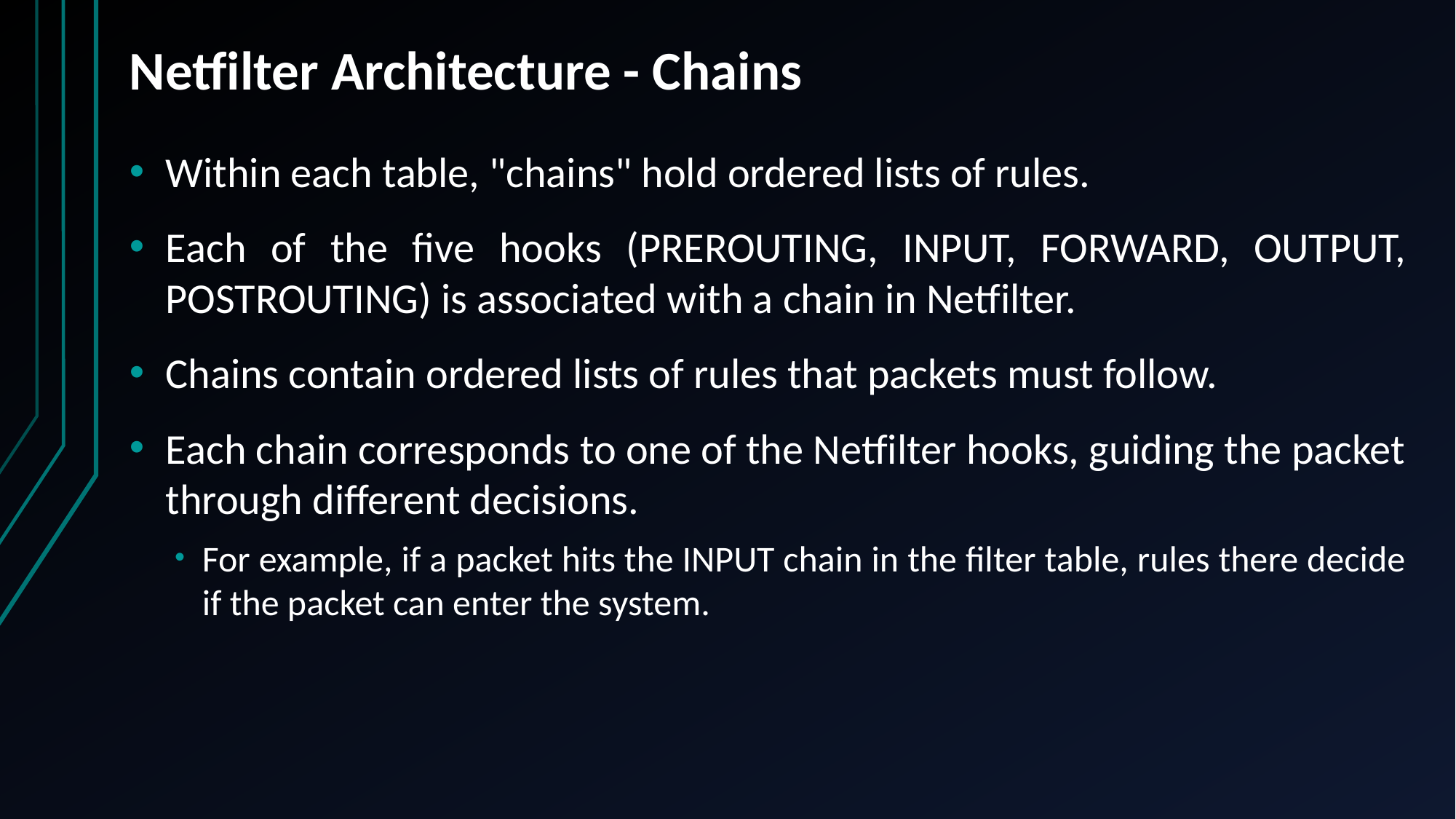

# Netfilter Architecture - Chains
Within each table, "chains" hold ordered lists of rules.
Each of the five hooks (PREROUTING, INPUT, FORWARD, OUTPUT, POSTROUTING) is associated with a chain in Netfilter.
Chains contain ordered lists of rules that packets must follow.
Each chain corresponds to one of the Netfilter hooks, guiding the packet through different decisions.
For example, if a packet hits the INPUT chain in the filter table, rules there decide if the packet can enter the system.